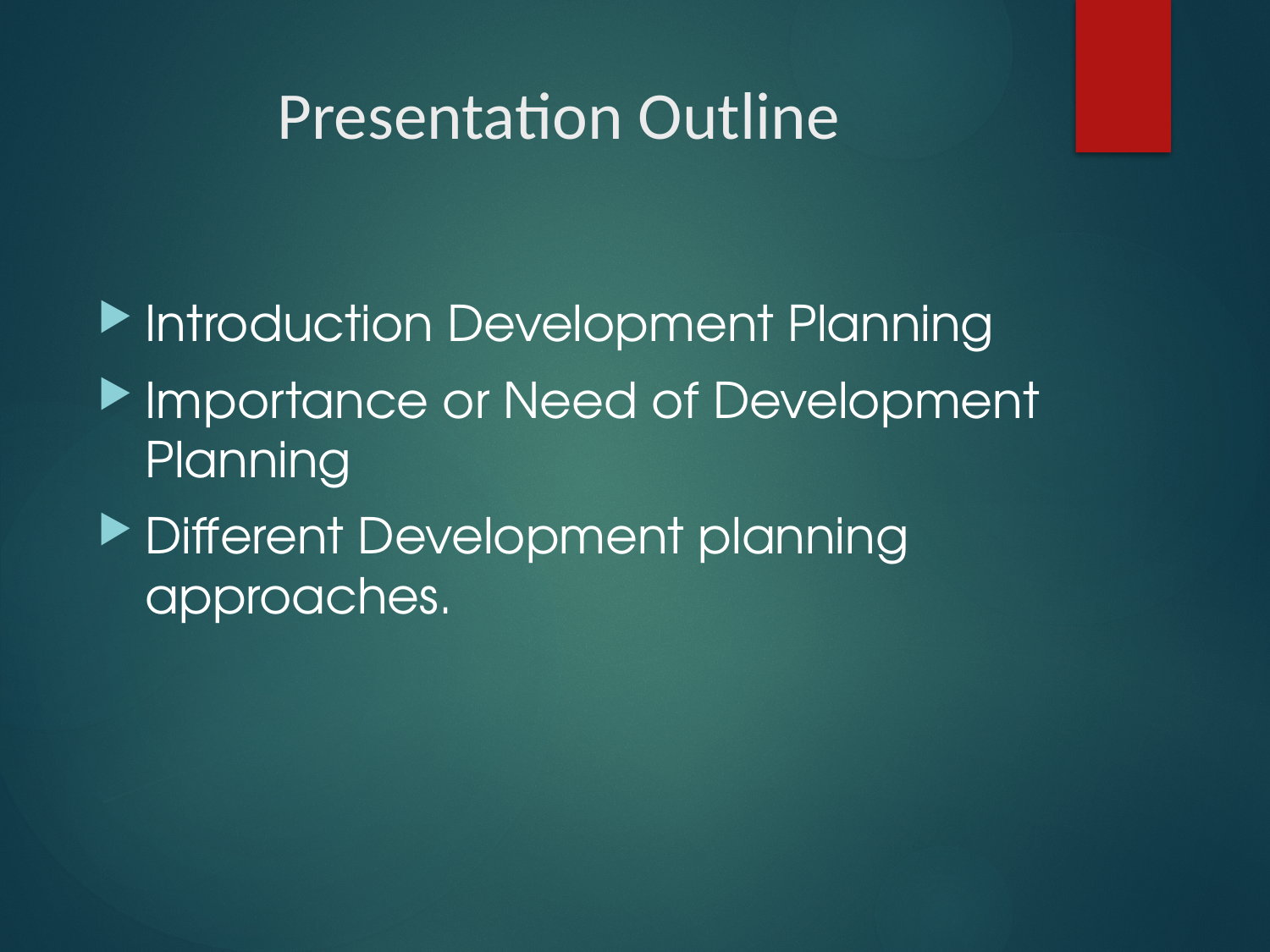

# Presentation Outline
Introduction Development Planning
Importance or Need of Development Planning
Different Development planning approaches.